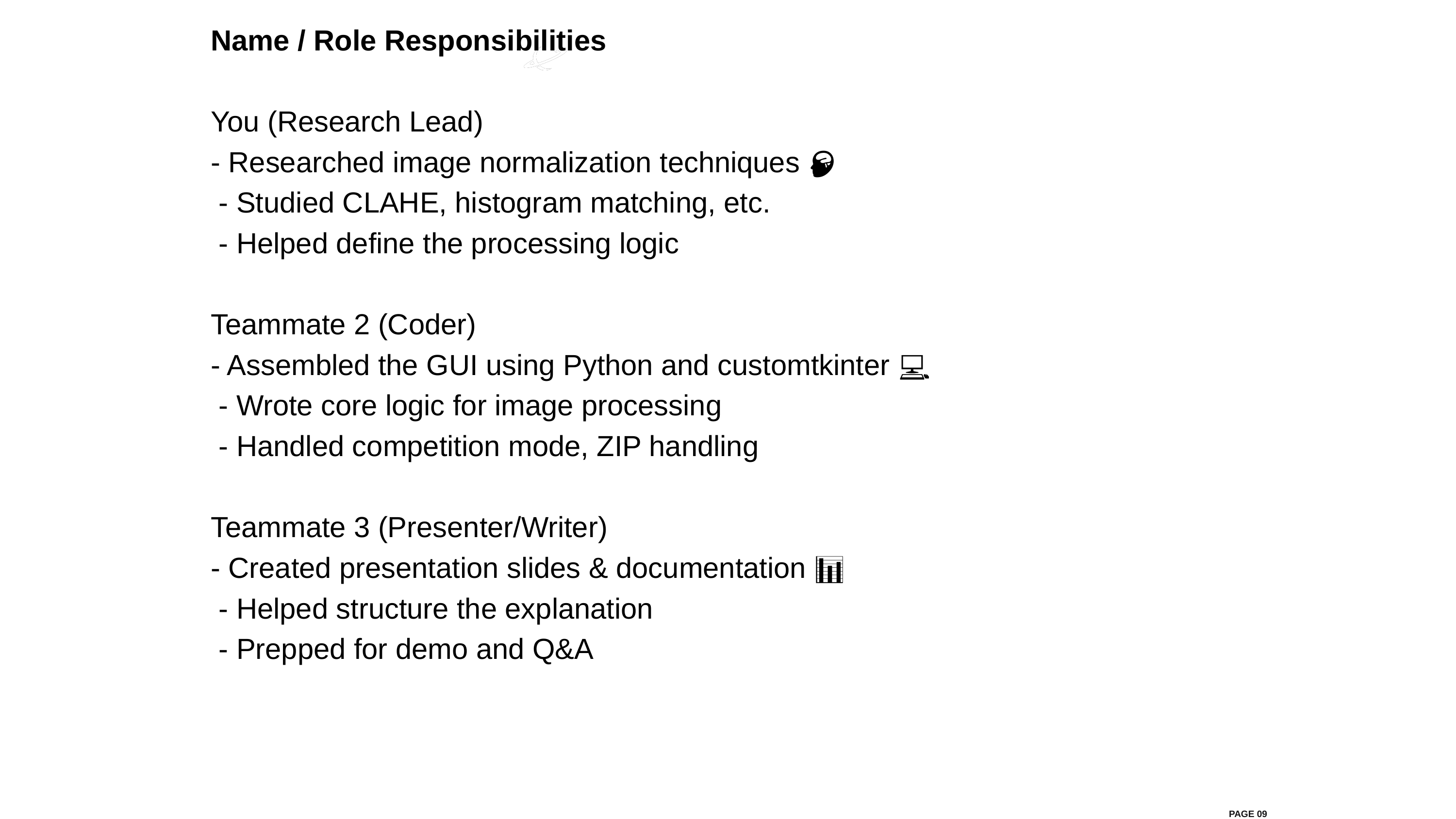

Name / Role Responsibilities

You (Research Lead)
- Researched image normalization techniques 🧠
 - Studied CLAHE, histogram matching, etc.
 - Helped define the processing logic

Teammate 2 (Coder)
- Assembled the GUI using Python and customtkinter 💻
 - Wrote core logic for image processing
 - Handled competition mode, ZIP handling

Teammate 3 (Presenter/Writer)
- Created presentation slides & documentation 📊
 - Helped structure the explanation
 - Prepped for demo and Q&A

HOME
OTHERS
ABOUT
CONTENT
PAGE 09